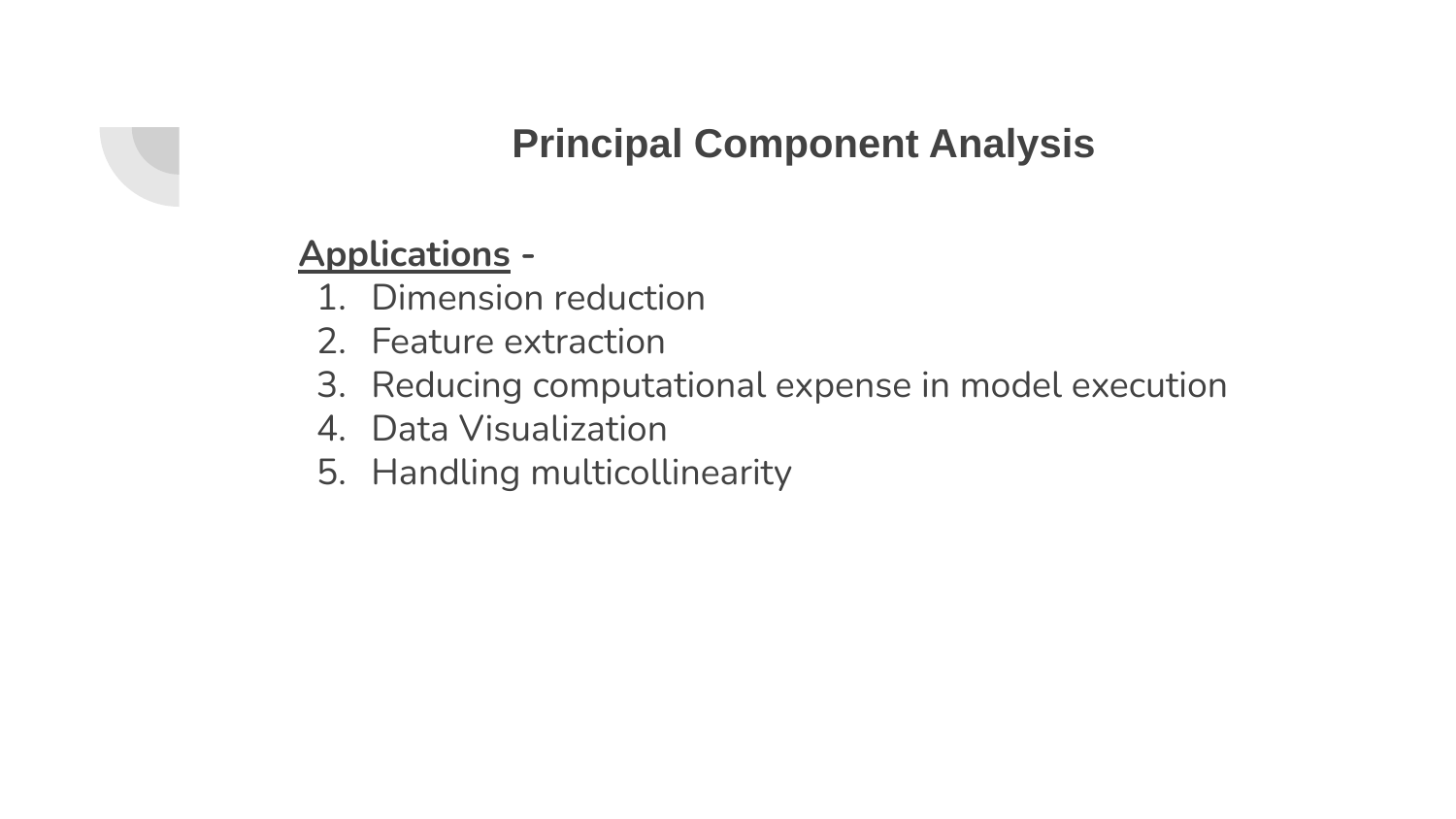

# Principal Component Analysis
Applications -
Dimension reduction
Feature extraction
Reducing computational expense in model execution
Data Visualization
Handling multicollinearity